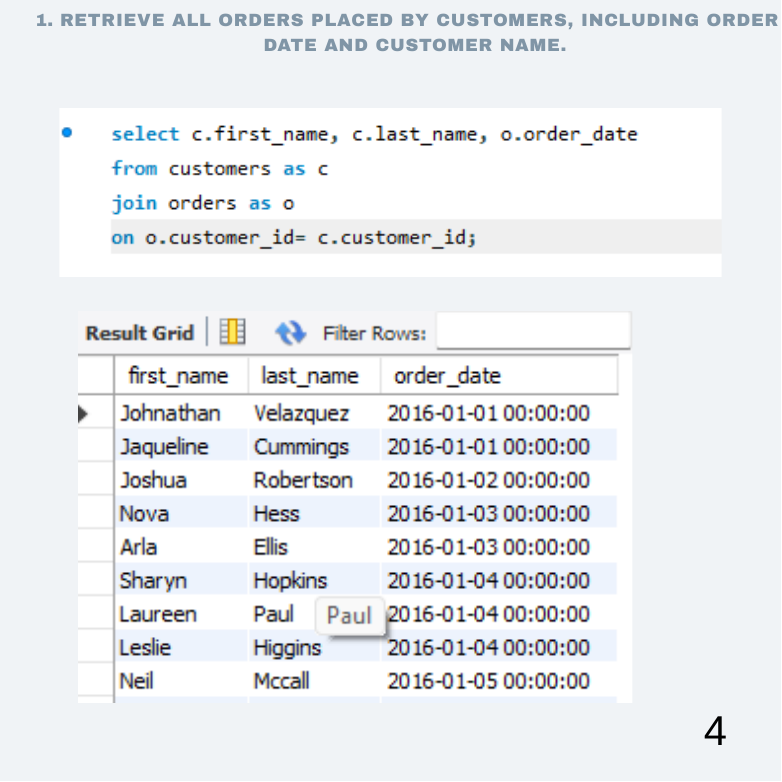

RETRIEVE ALL ORDERS PLACED BY CUSTOMERS, INCLUDING ORDER DATE AND CUSTOMER NAME.

4